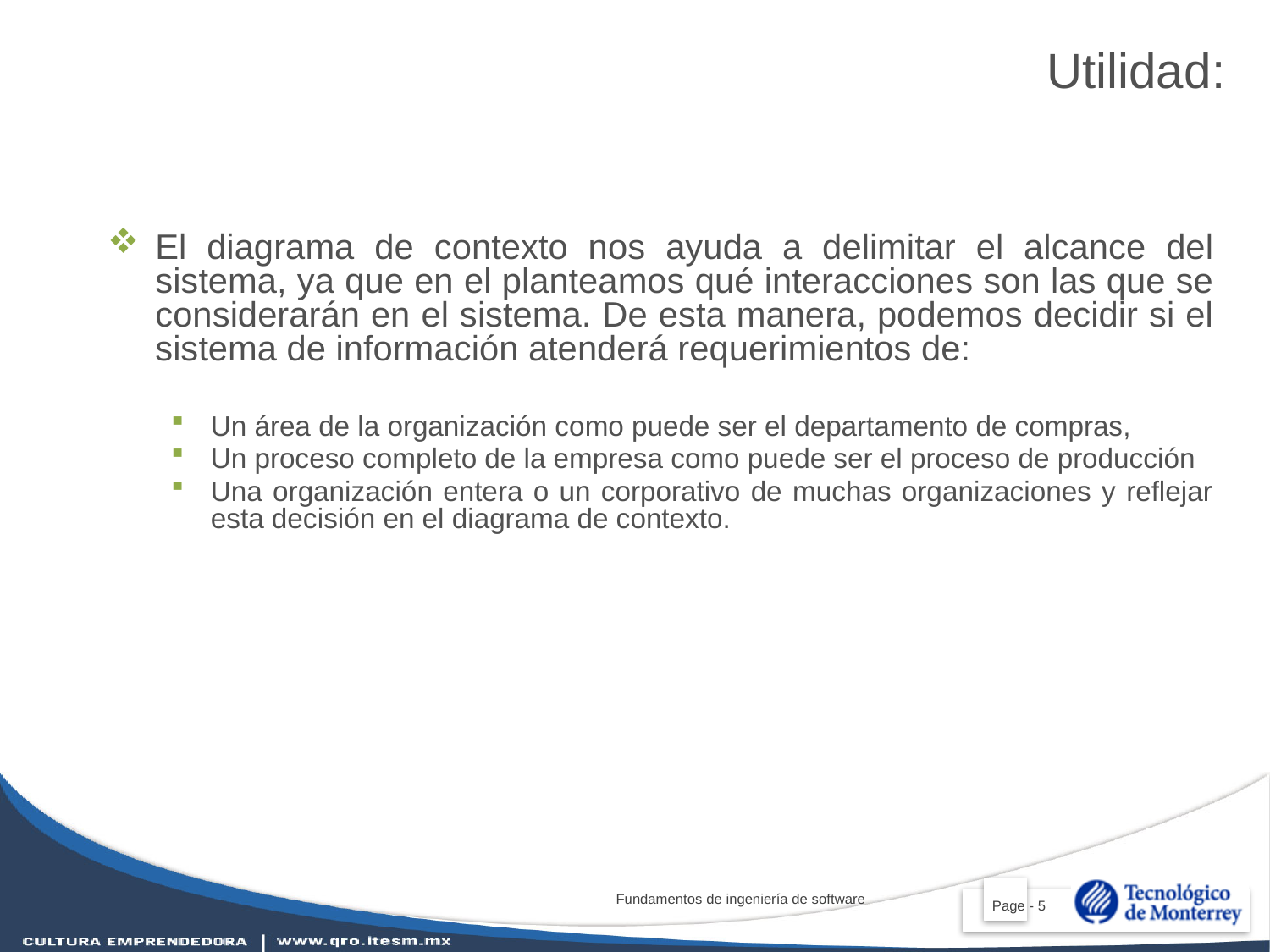

Utilidad:
El diagrama de contexto nos ayuda a delimitar el alcance del sistema, ya que en el planteamos qué interacciones son las que se considerarán en el sistema. De esta manera, podemos decidir si el sistema de información atenderá requerimientos de:

Un área de la organización como puede ser el departamento de compras,
Un proceso completo de la empresa como puede ser el proceso de producción
Una organización entera o un corporativo de muchas organizaciones y reflejar esta decisión en el diagrama de contexto.